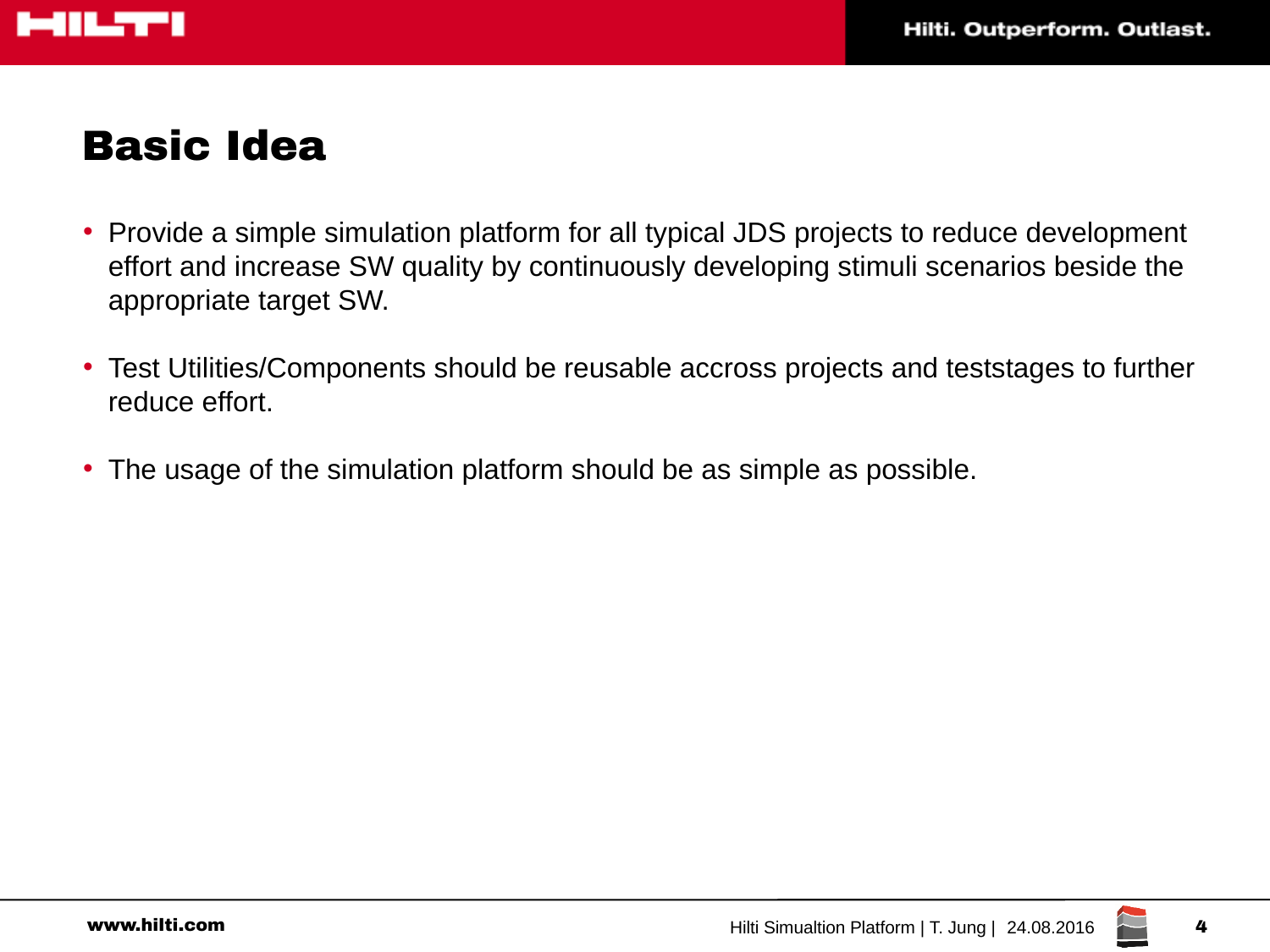

# Basic Idea
Provide a simple simulation platform for all typical JDS projects to reduce development effort and increase SW quality by continuously developing stimuli scenarios beside the appropriate target SW.

Test Utilities/Components should be reusable accross projects and teststages to further reduce effort.

The usage of the simulation platform should be as simple as possible.

4
Hilti Simualtion Platform | T. Jung |
24.08.2016